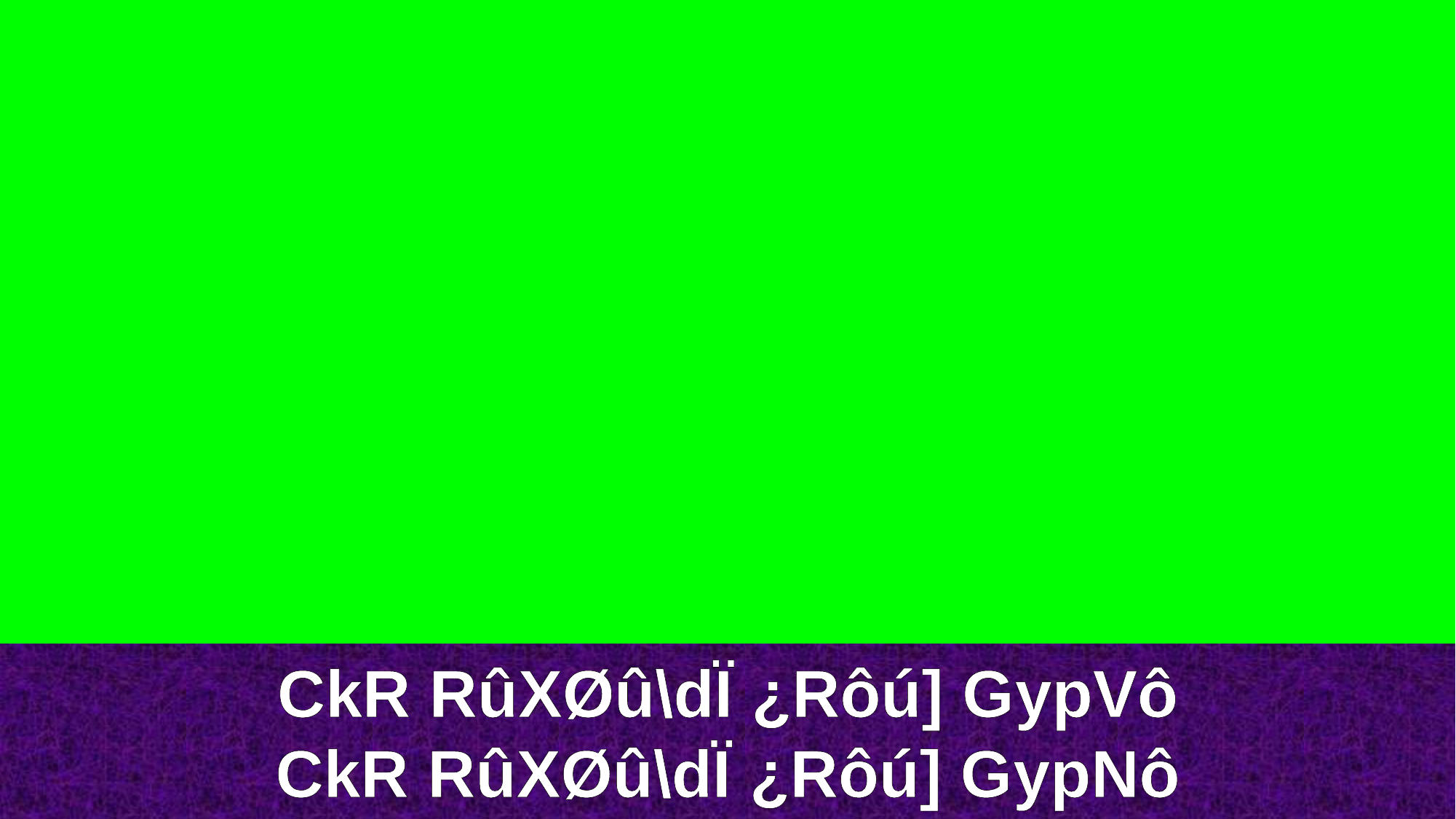

CkR RûXØû\dÏ ¿Rôú] GypVô
CkR RûXØû\dÏ ¿Rôú] GypNô